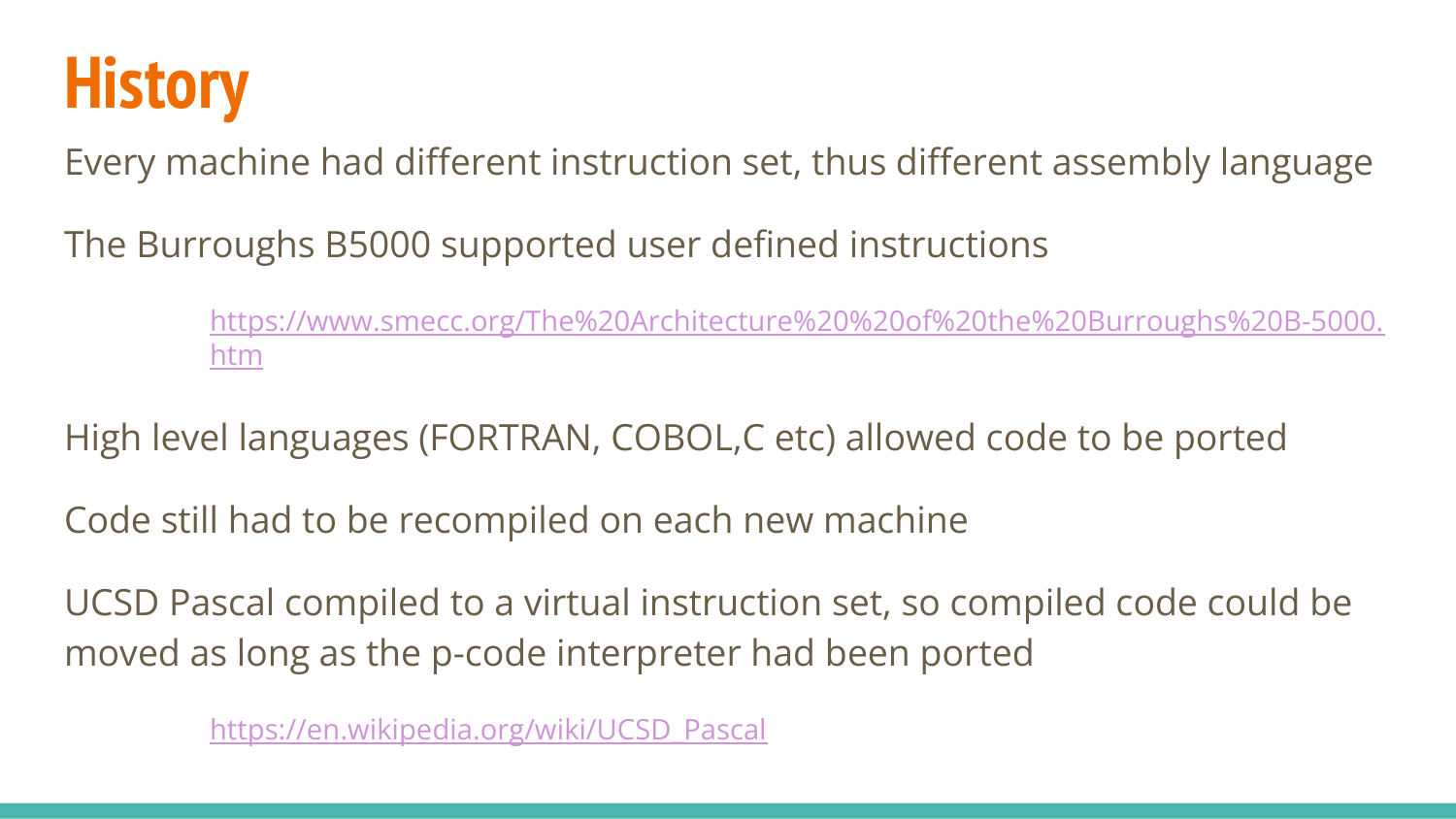

# History
Every machine had different instruction set, thus different assembly language
The Burroughs B5000 supported user defined instructions
https://www.smecc.org/The%20Architecture%20%20of%20the%20Burroughs%20B-5000.htm
High level languages (FORTRAN, COBOL,C etc) allowed code to be ported
Code still had to be recompiled on each new machine
UCSD Pascal compiled to a virtual instruction set, so compiled code could be moved as long as the p-code interpreter had been ported
https://en.wikipedia.org/wiki/UCSD_Pascal